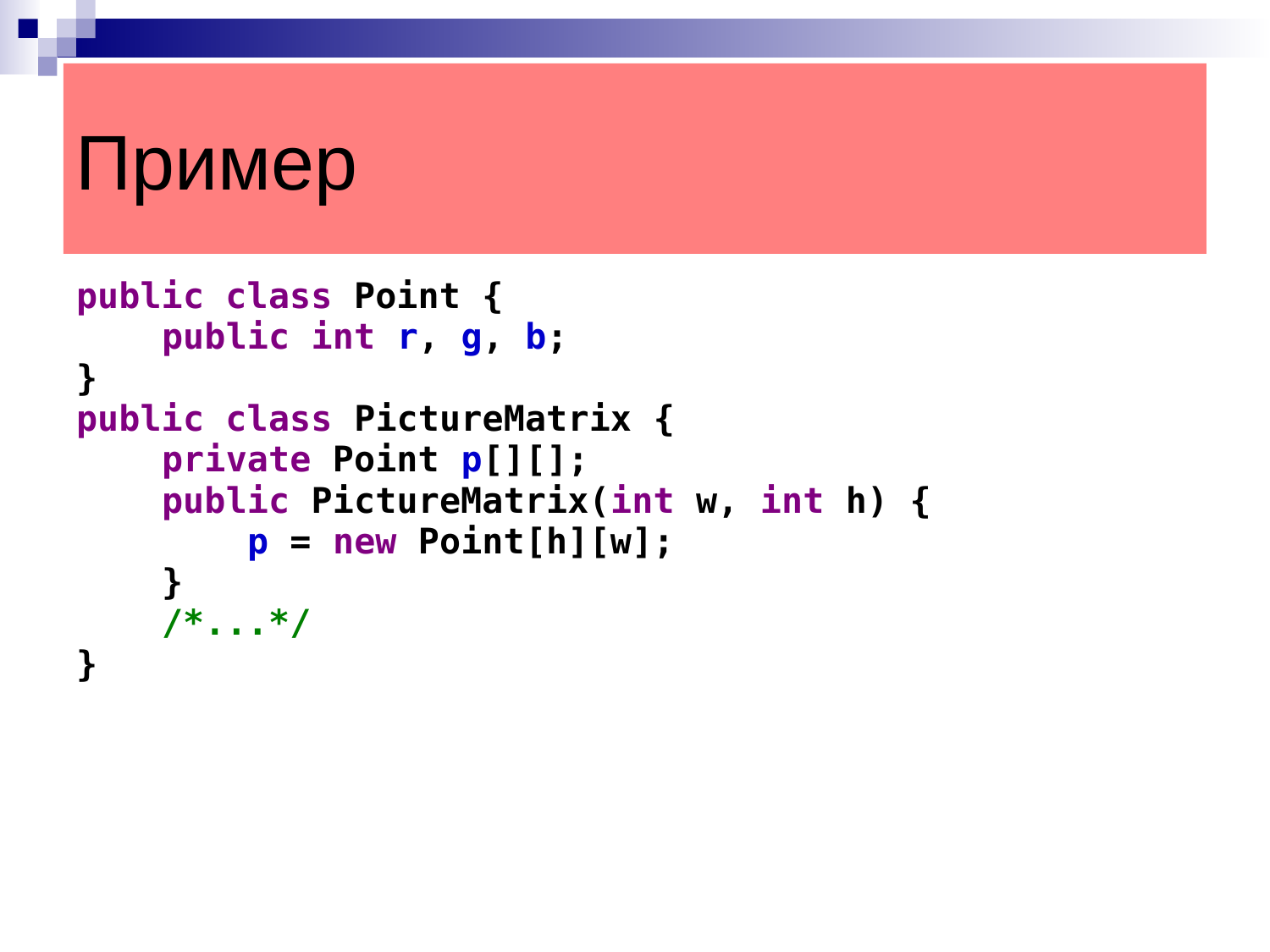

Пример
public class Point {
    public int r, g, b;
}
public class PictureMatrix {
    private Point p[][];
    public PictureMatrix(int w, int h) {
        p = new Point[h][w];
    }
    /*...*/
}